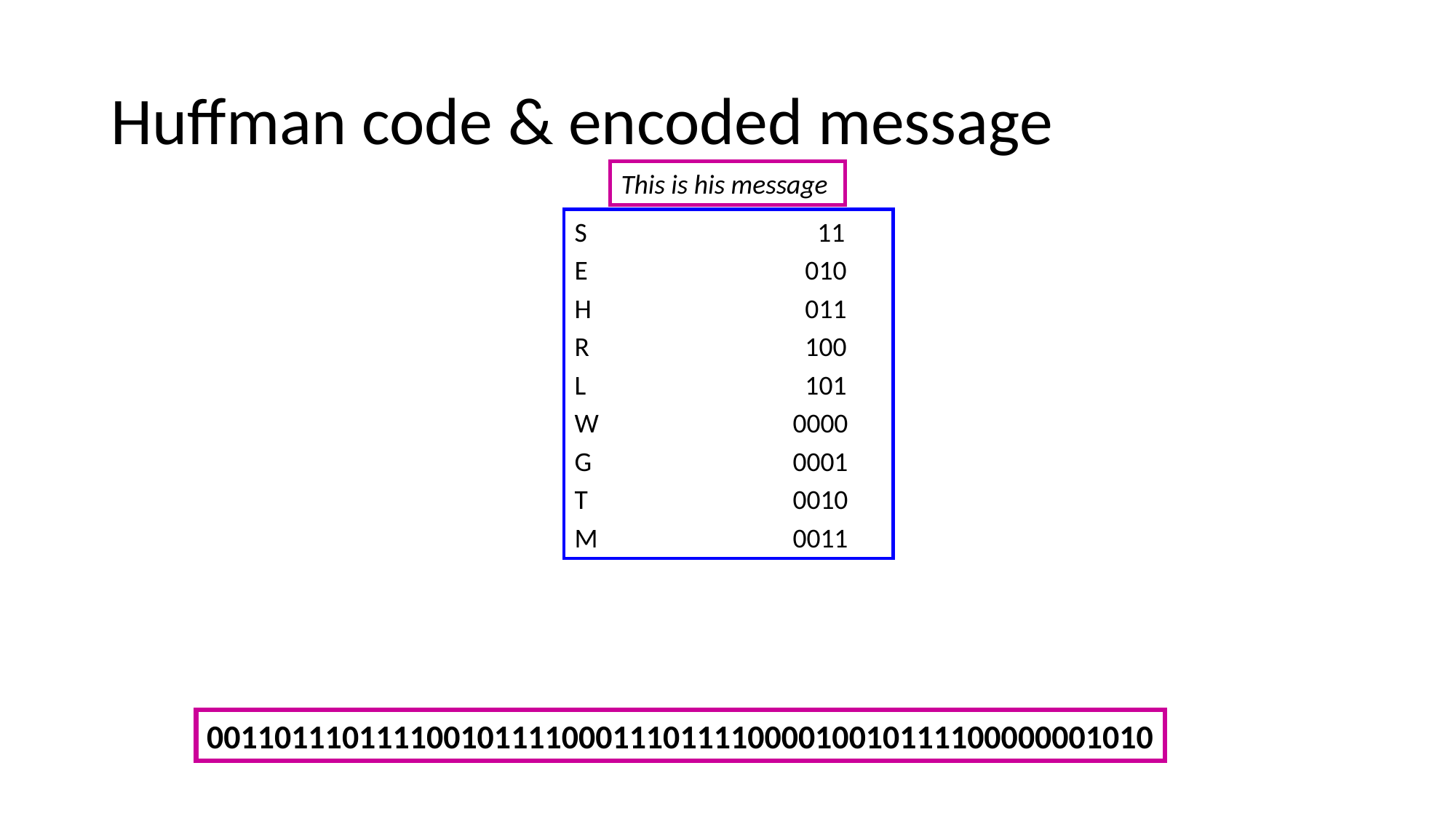

# Huffman code & encoded message
This is his message
S		    11
E	  	  010
H		  011
R		  100
L		  101
W		0000
G		0001
T		0010
M		0011
00110111011110010111100011101111000010010111100000001010